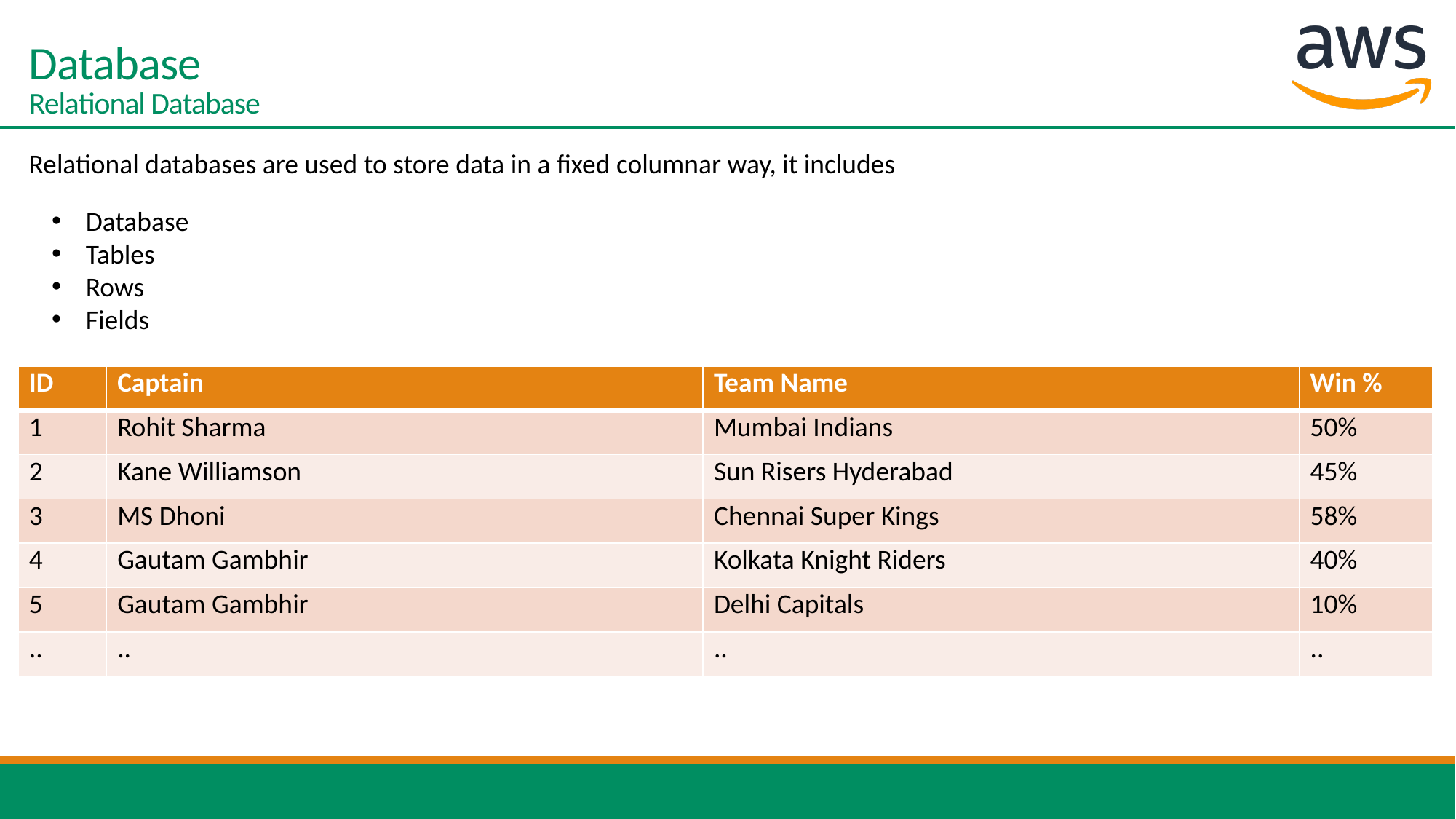

# Database Relational Database
Relational databases are used to store data in a fixed columnar way, it includes
Database
Tables
Rows
Fields
| ID | Captain | Team Name | Win % |
| --- | --- | --- | --- |
| 1 | Rohit Sharma | Mumbai Indians | 50% |
| 2 | Kane Williamson | Sun Risers Hyderabad | 45% |
| 3 | MS Dhoni | Chennai Super Kings | 58% |
| 4 | Gautam Gambhir | Kolkata Knight Riders | 40% |
| 5 | Gautam Gambhir | Delhi Capitals | 10% |
| .. | .. | .. | .. |